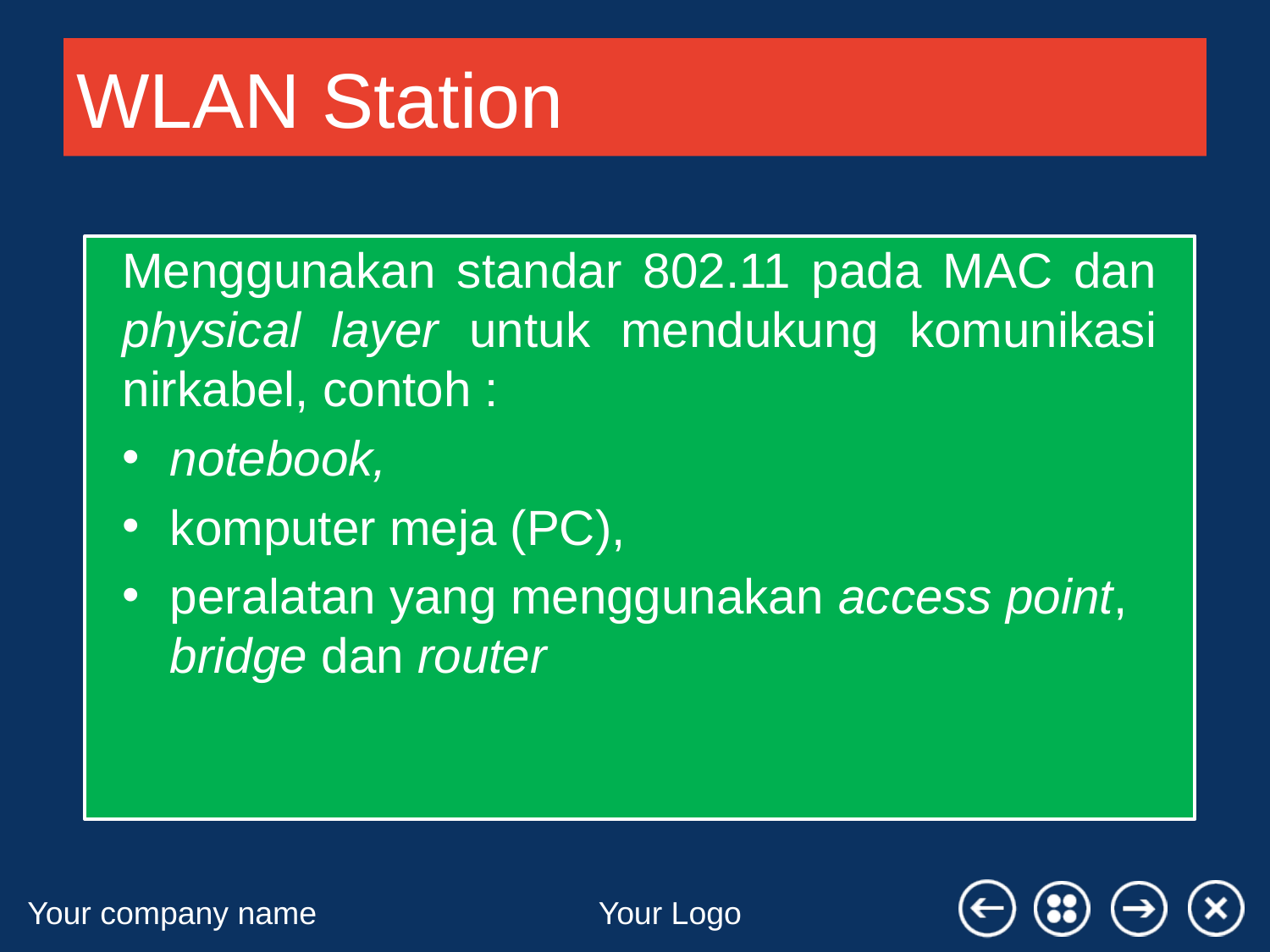

# WLAN Station
Menggunakan standar 802.11 pada MAC dan physical layer untuk mendukung komunikasi nirkabel, contoh :
notebook,
komputer meja (PC),
peralatan yang menggunakan access point, bridge dan router